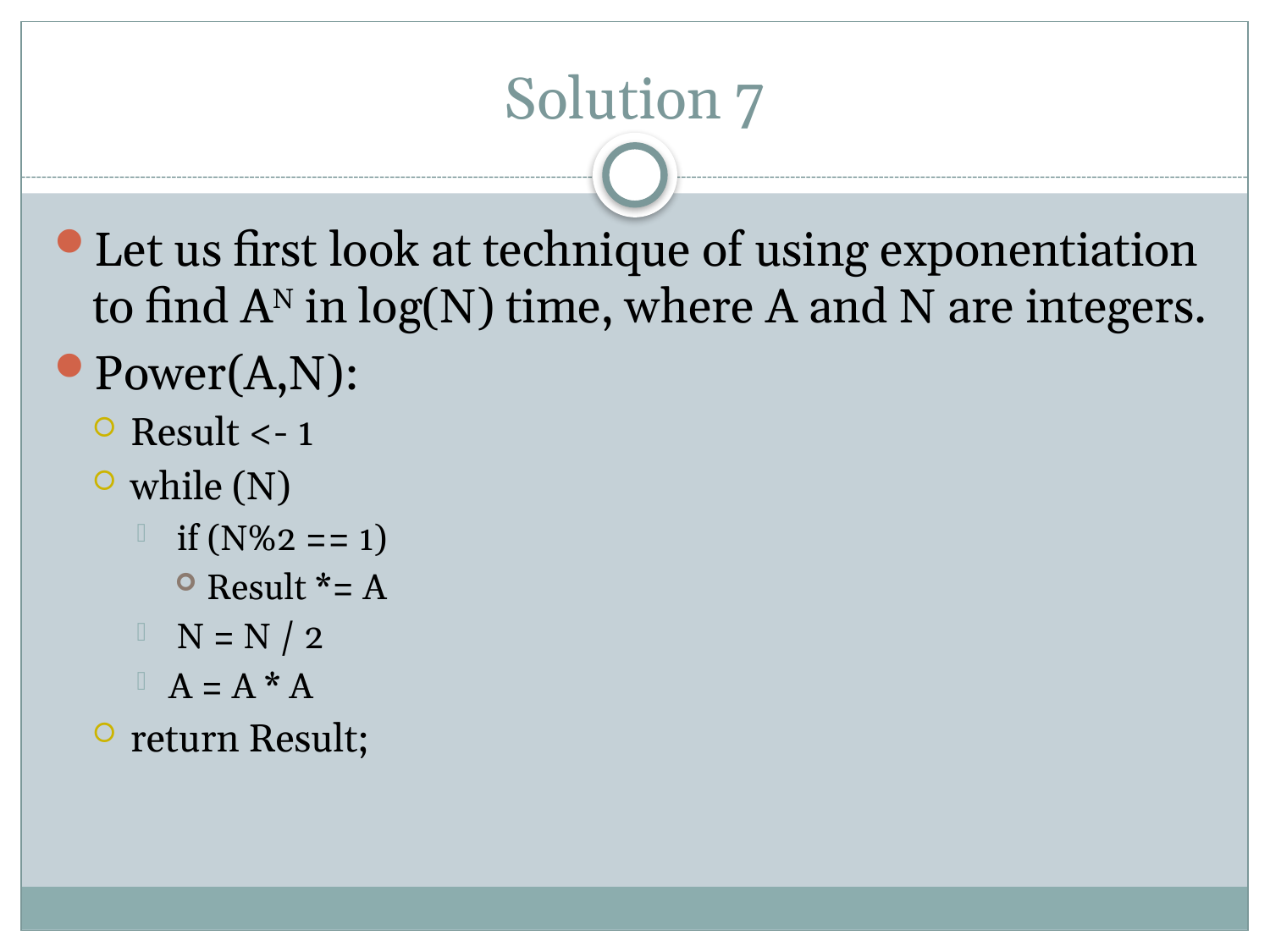

# Solution 7
Let us first look at technique of using exponentiation to find AN in log(N) time, where A and N are integers.
Power(A,N):
Result <- 1
while (N)
 if (N%2 == 1)
Result *= A
 N = N / 2
A = A * A
return Result;